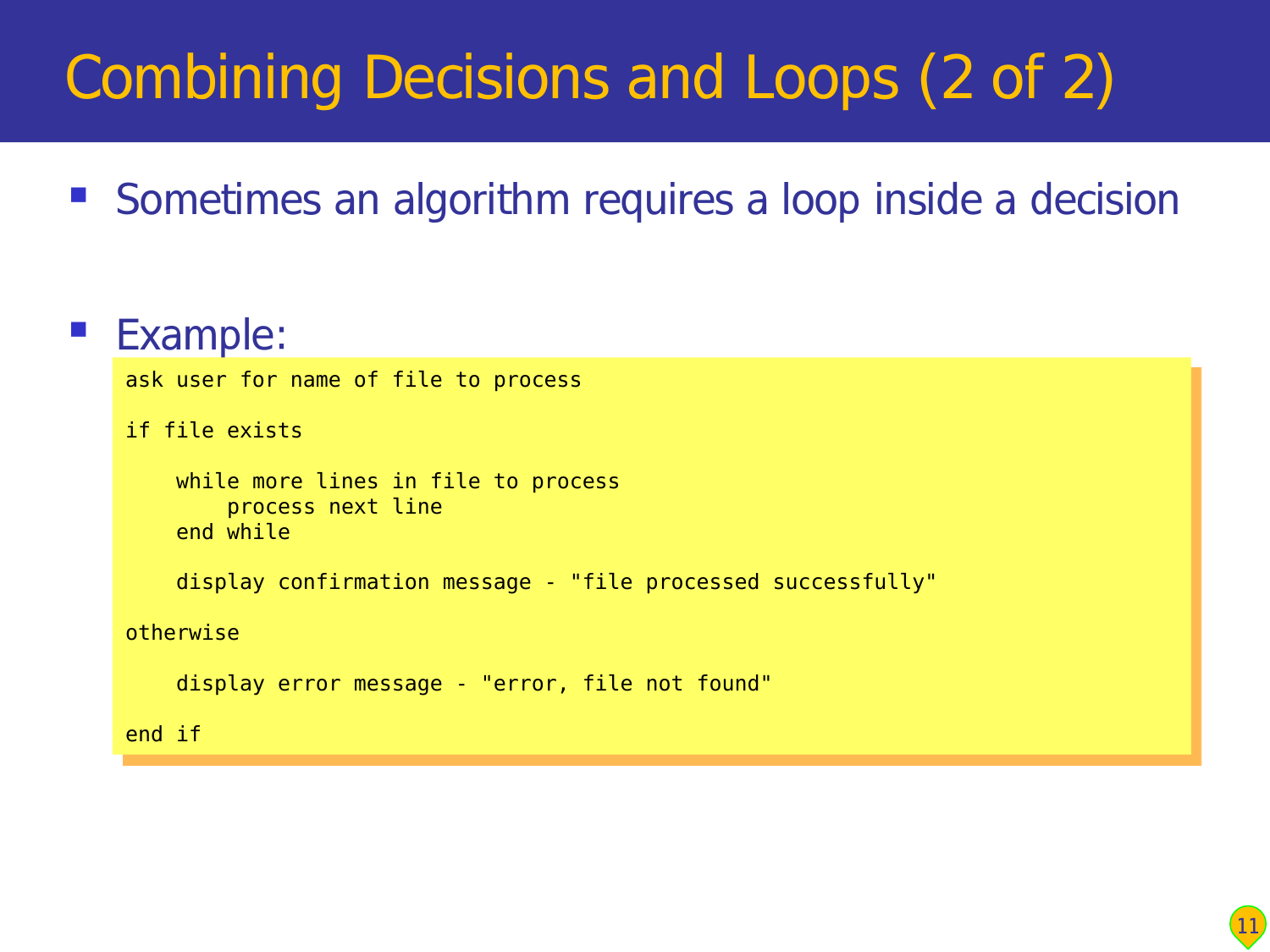

# Combining Decisions and Loops (2 of 2)
Sometimes an algorithm requires a loop inside a decision

Example:
ask user for name of file to process

if file exists

    while more lines in file to process
        process next line
    end while

    display confirmation message - "file processed successfully"

otherwise

    display error message - "error, file not found"

end if
11